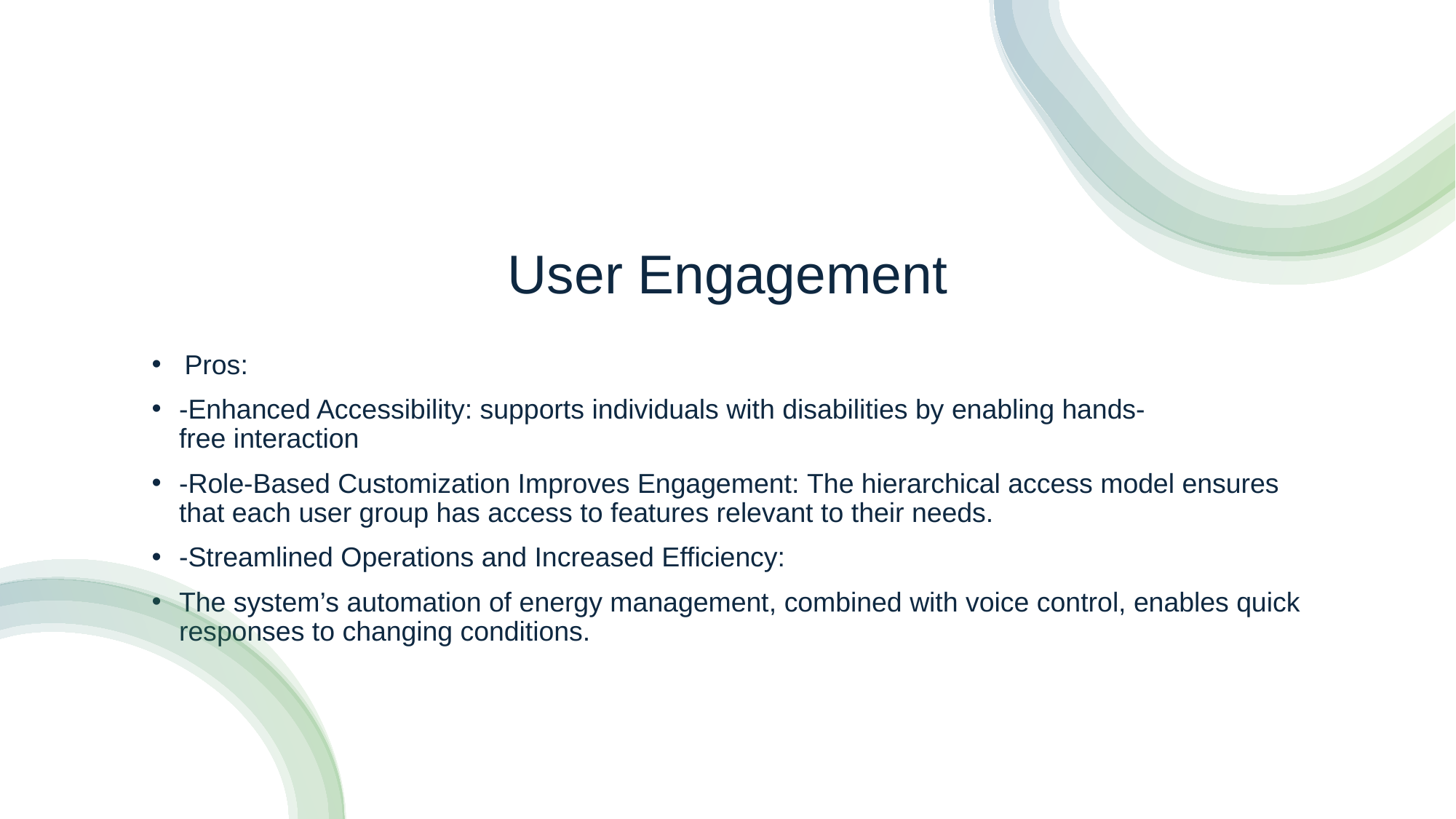

# User Engagement
 Pros:
-Enhanced Accessibility: supports individuals with disabilities by enabling hands-free interaction
-Role-Based Customization Improves Engagement: The hierarchical access model ensures that each user group has access to features relevant to their needs.
-Streamlined Operations and Increased Efficiency:
The system’s automation of energy management, combined with voice control, enables quick responses to changing conditions.